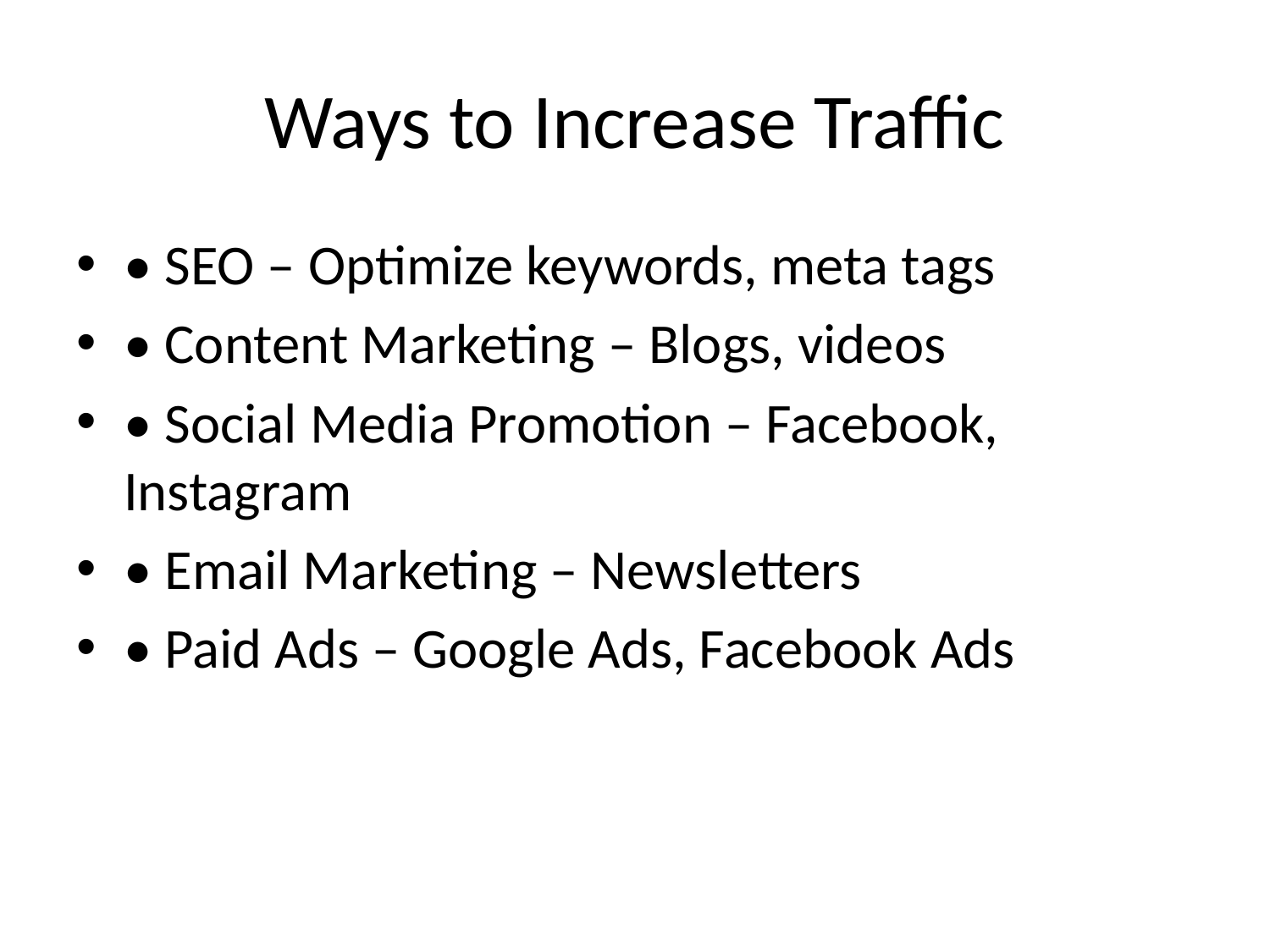

# Ways to Increase Traffic
• SEO – Optimize keywords, meta tags
• Content Marketing – Blogs, videos
• Social Media Promotion – Facebook, Instagram
• Email Marketing – Newsletters
• Paid Ads – Google Ads, Facebook Ads